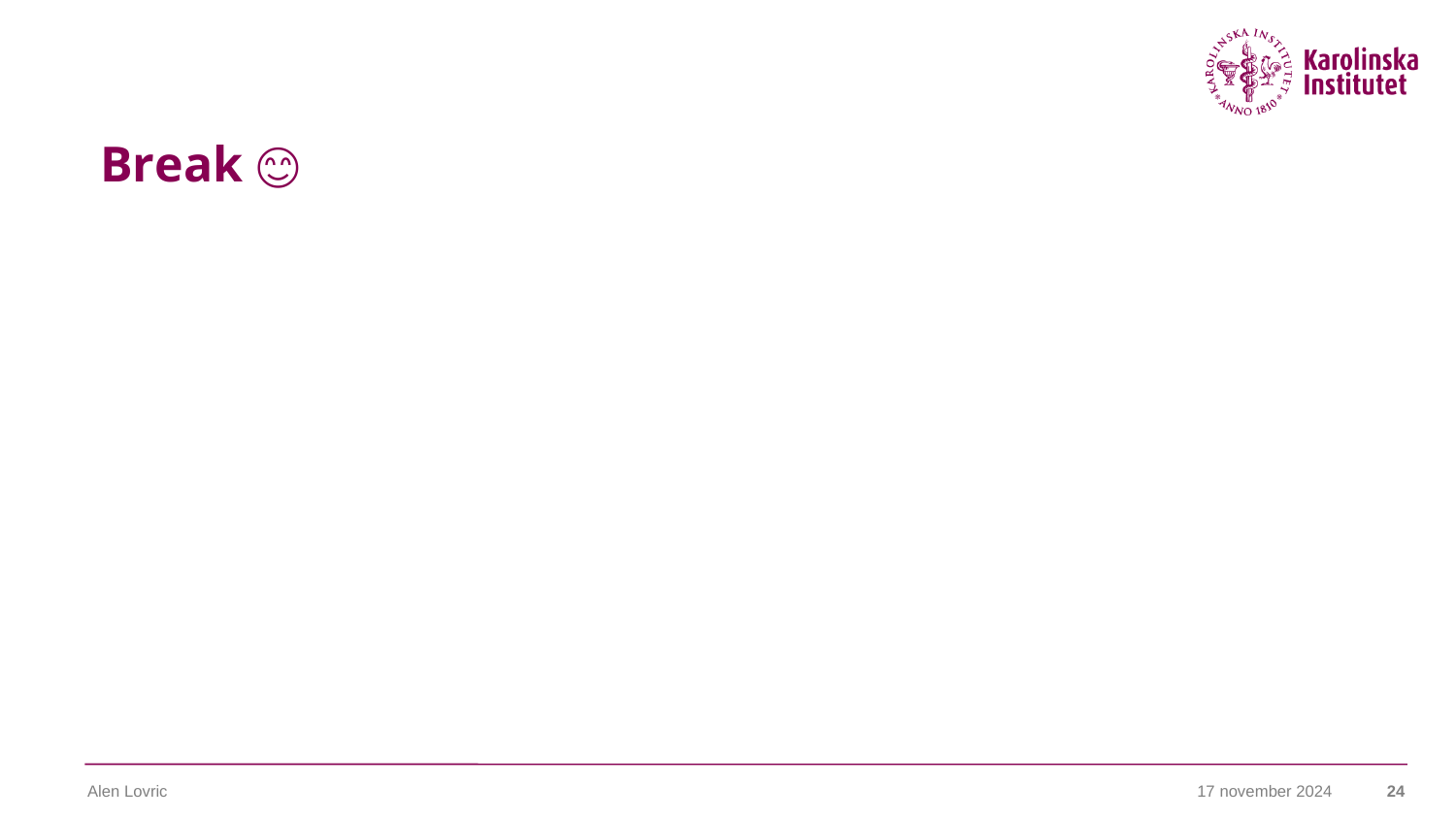

# Break 😊
Alen Lovric
17 november 2024
24